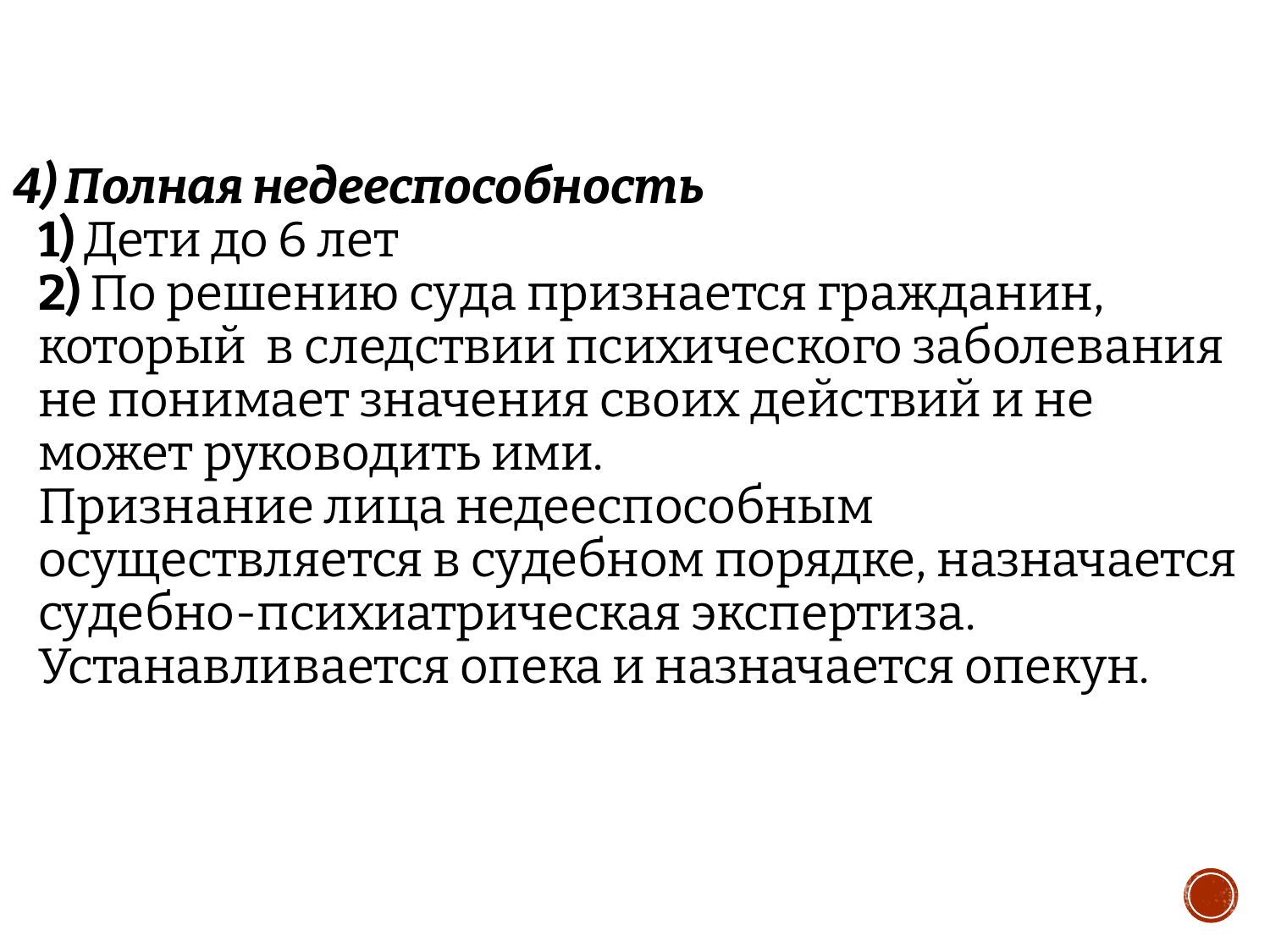

4) Полная недееспособность
1) Дети до 6 лет
2) По решению суда признается гражданин, который  в следствии психического заболевания не понимает значения своих действий и не может руководить ими.
Признание лица недееспособным осуществляется в судебном порядке, назначается судебно-психиатрическая экспертиза.
Устанавливается опека и назначается опекун.